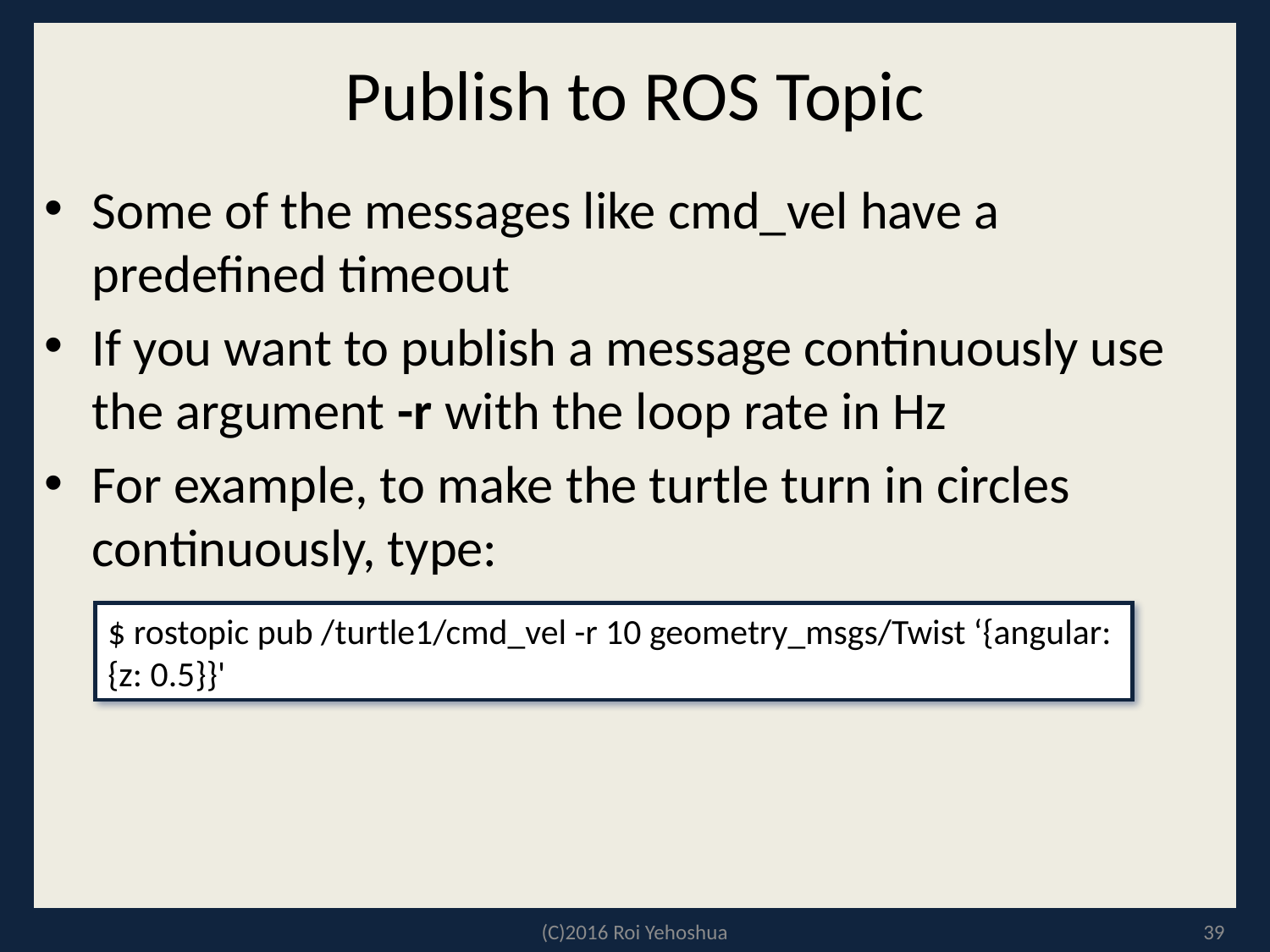

# Publish to ROS Topic
Some of the messages like cmd_vel have a predefined timeout
If you want to publish a message continuously use the argument -r with the loop rate in Hz
For example, to make the turtle turn in circles  continuously, type:

$ rostopic pub /turtle1/cmd_vel -r 10 geometry_msgs/Twist ‘{angular: {z: 0.5}}'
(C)2016 Roi Yehoshua
39